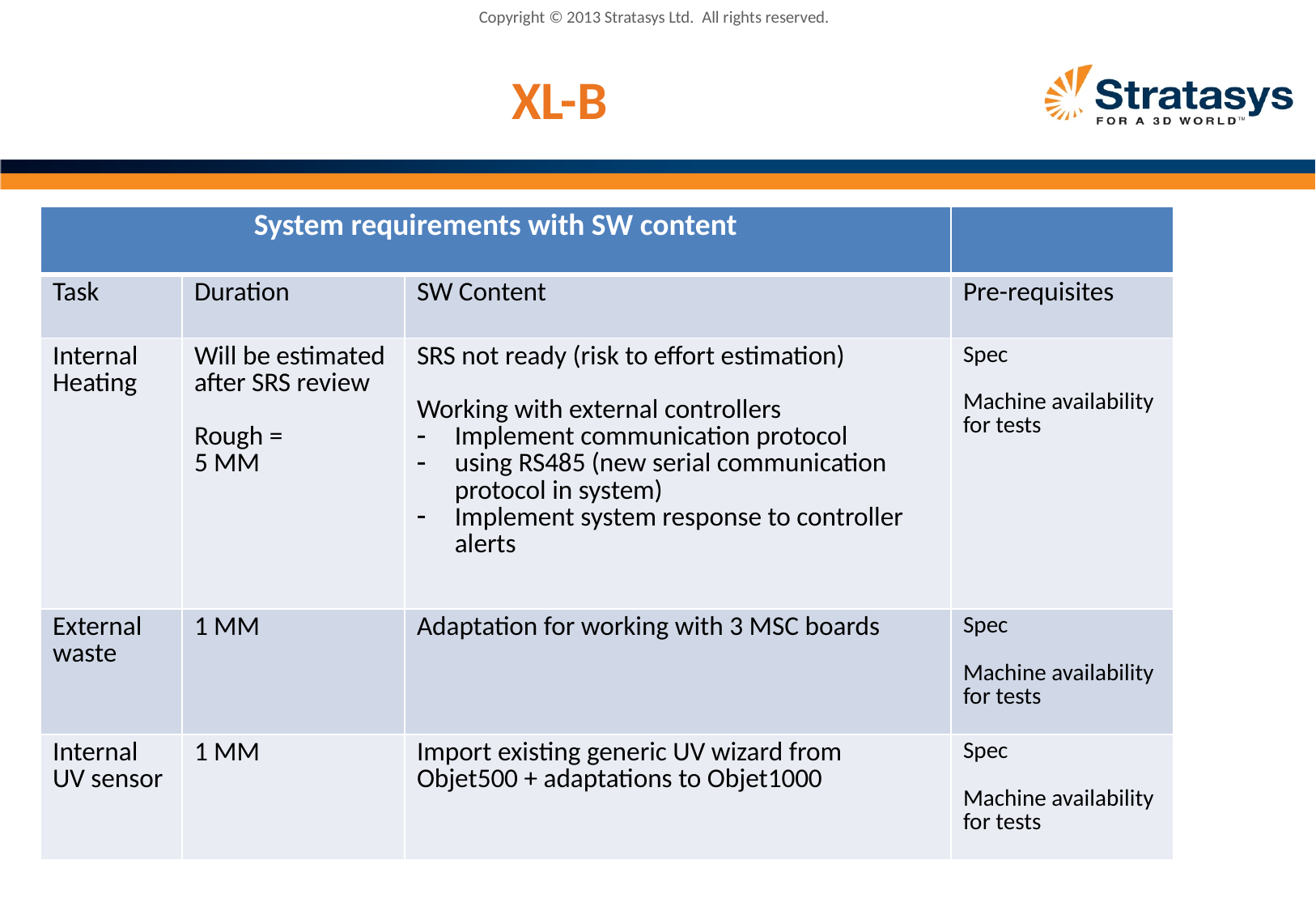

Copyright © 2013 Stratasys Ltd.  All rights reserved.
# XL-B
| System requirements with SW content |  |  |  |
| --- | --- | --- | --- |
| Task | Duration | SW Content | Pre-requisites |
| Internal Heating | Will be estimated after SRS review Rough = 5 MM | SRS not ready (risk to effort estimation) Working with external controllers Implement communication protocol using RS485 (new serial communication protocol in system) Implement system response to controller alerts | Spec Machine availability for tests |
| External waste | 1 MM | Adaptation for working with 3 MSC boards | Spec Machine availability for tests |
| Internal UV sensor | 1 MM | Import existing generic UV wizard from Objet500 + adaptations to Objet1000 | Spec Machine availability for tests |